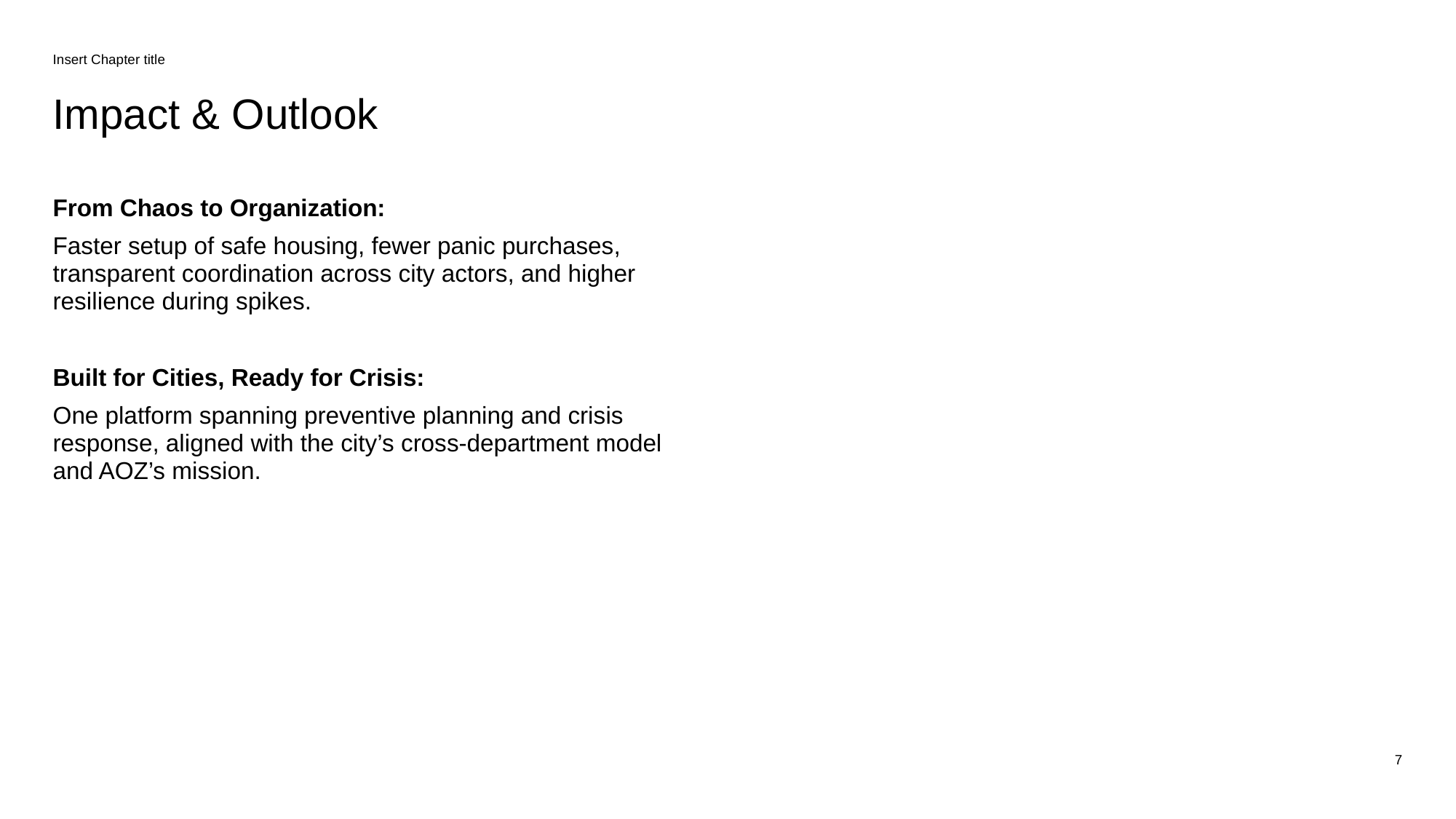

Insert Chapter title
# Impact & Outlook
From Chaos to Organization:
Faster setup of safe housing, fewer panic purchases, transparent coordination across city actors, and higher resilience during spikes.

Built for Cities, Ready for Crisis:
One platform spanning preventive planning and crisis response, aligned with the city’s cross-department model and AOZ’s mission.

7